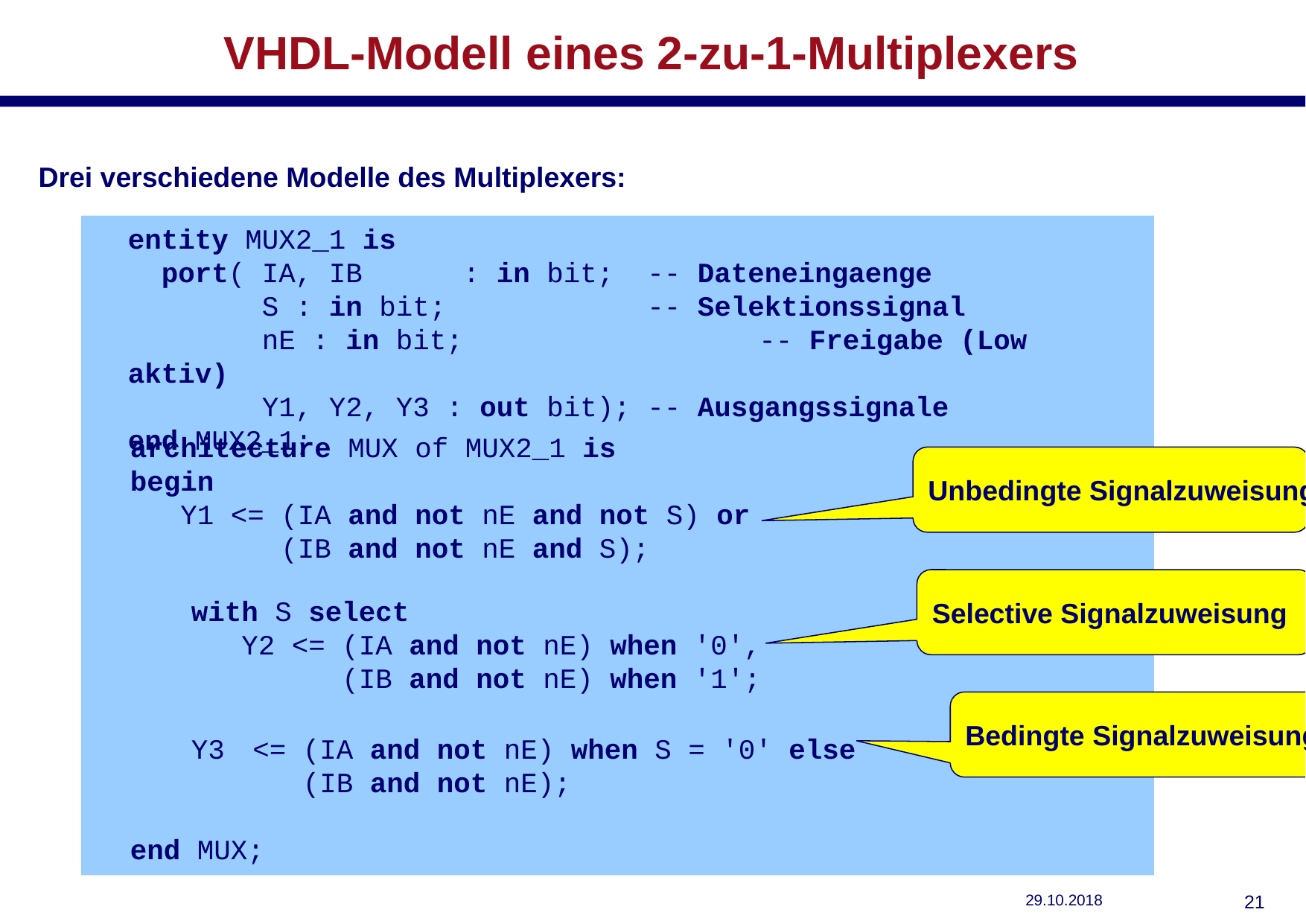

# VHDL-Modell eines 2-zu-1-Multiplexers
Drei verschiedene Modelle des Multiplexers:

entity MUX2_1 is
  port( IA, IB	: in bit;  -- Dateneingaenge
        S : in bit;            -- Selektionssignal
        nE : in bit;	           -- Freigabe (Low aktiv)
        Y1, Y2, Y3 : out bit); -- Ausgangssignale
end MUX2_1;
architecture MUX of MUX2_1 is
begin
   Y1 <= (IA and not nE and not S) or
         (IB and not nE and S);

end MUX;
Unbedingte Signalzuweisung
Selective Signalzuweisung
   with S select
      Y2 <= (IA and not nE) when '0',
            (IB and not nE) when '1';
Bedingte Signalzuweisung
   Y3	<= (IA and not nE) when S = '0' else
	   (IB and not nE);
29.10.2018
21